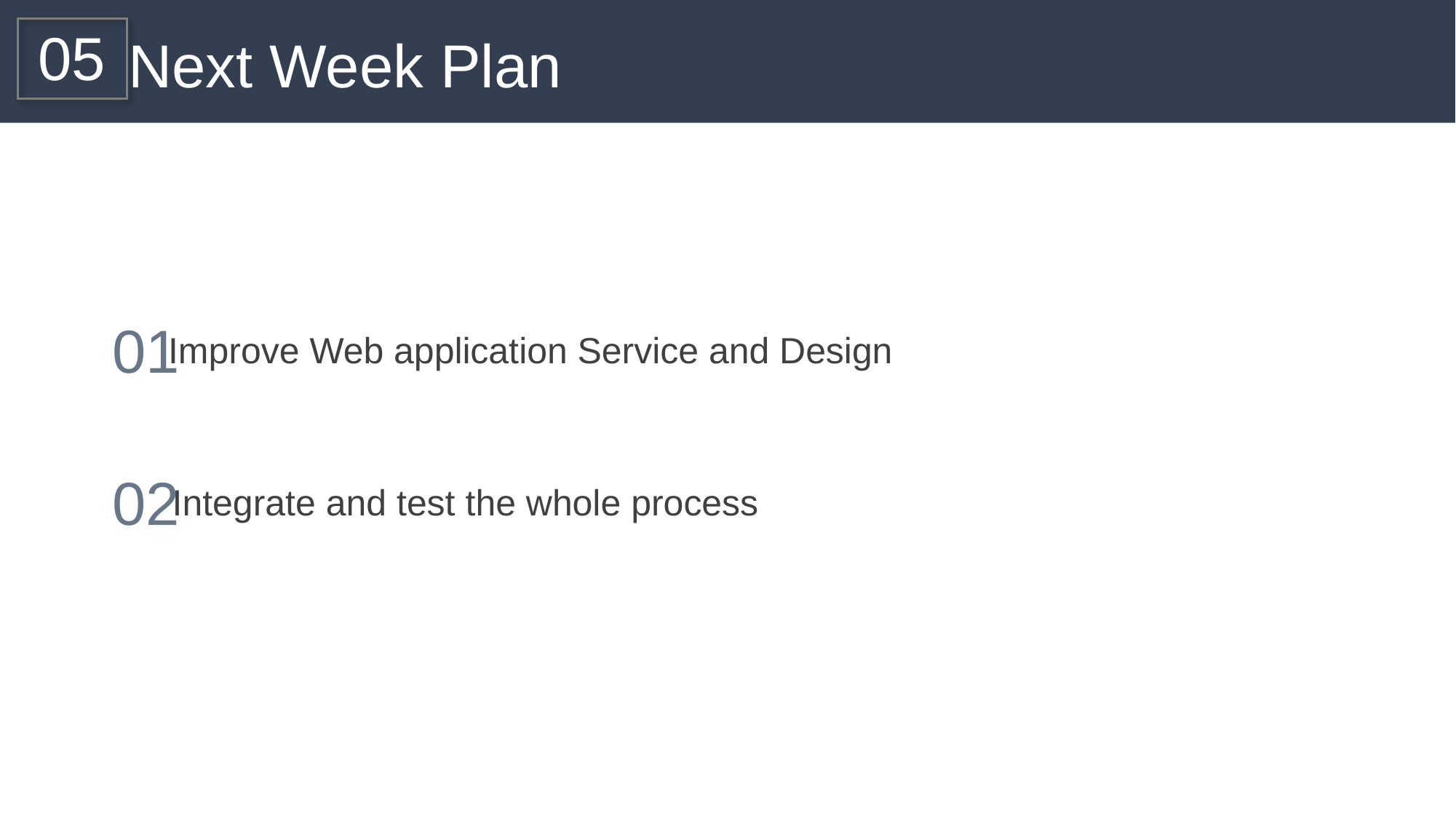

05

Next Week Plan
01
Improve Web application Service and Design
02
Integrate and test the whole process